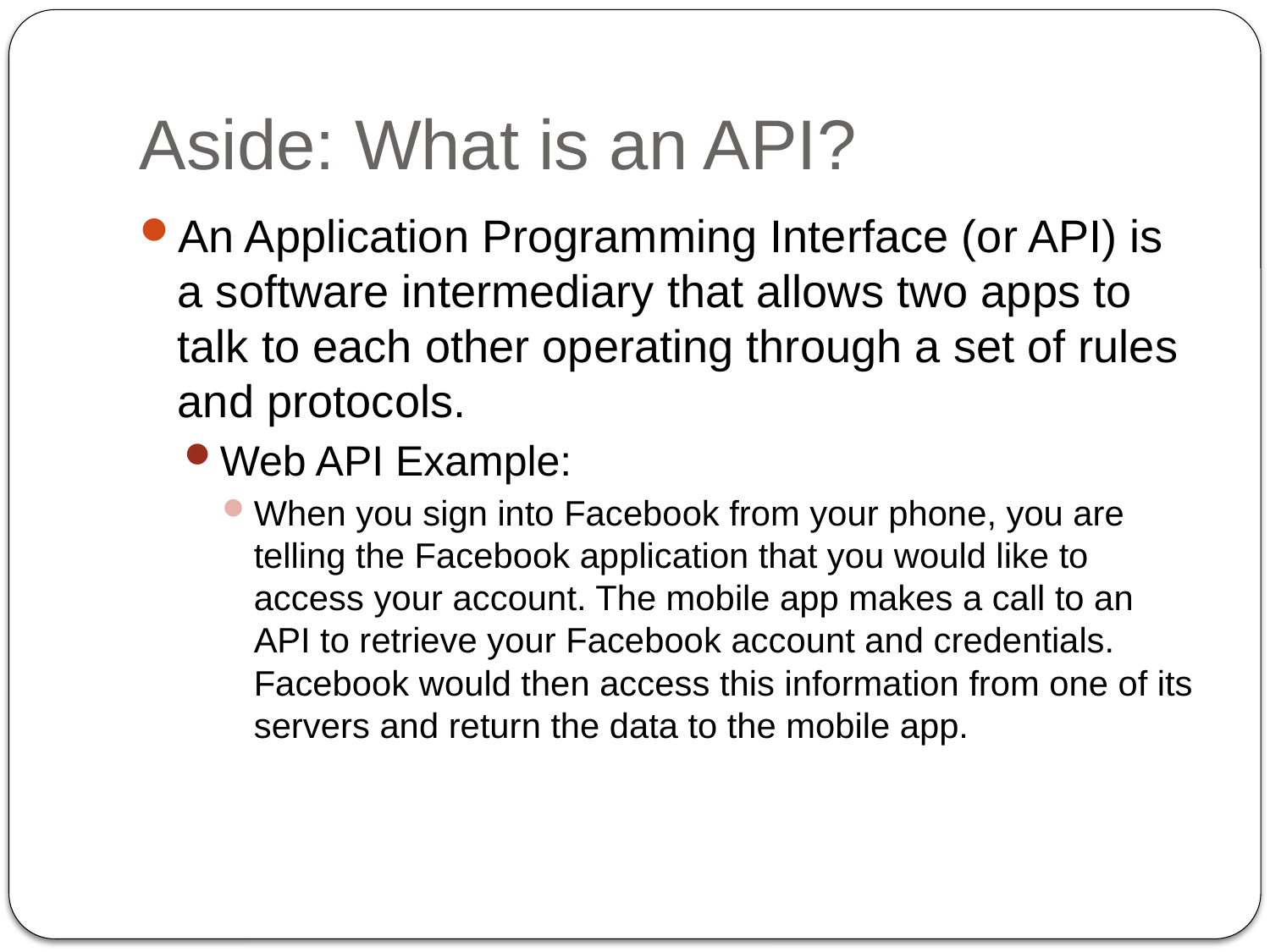

# Aside: What is an API?
An Application Programming Interface (or API) is a software intermediary that allows two apps to talk to each other operating through a set of rules and protocols.
Web API Example:
When you sign into Facebook from your phone, you are telling the Facebook application that you would like to access your account. The mobile app makes a call to an API to retrieve your Facebook account and credentials. Facebook would then access this information from one of its servers and return the data to the mobile app.